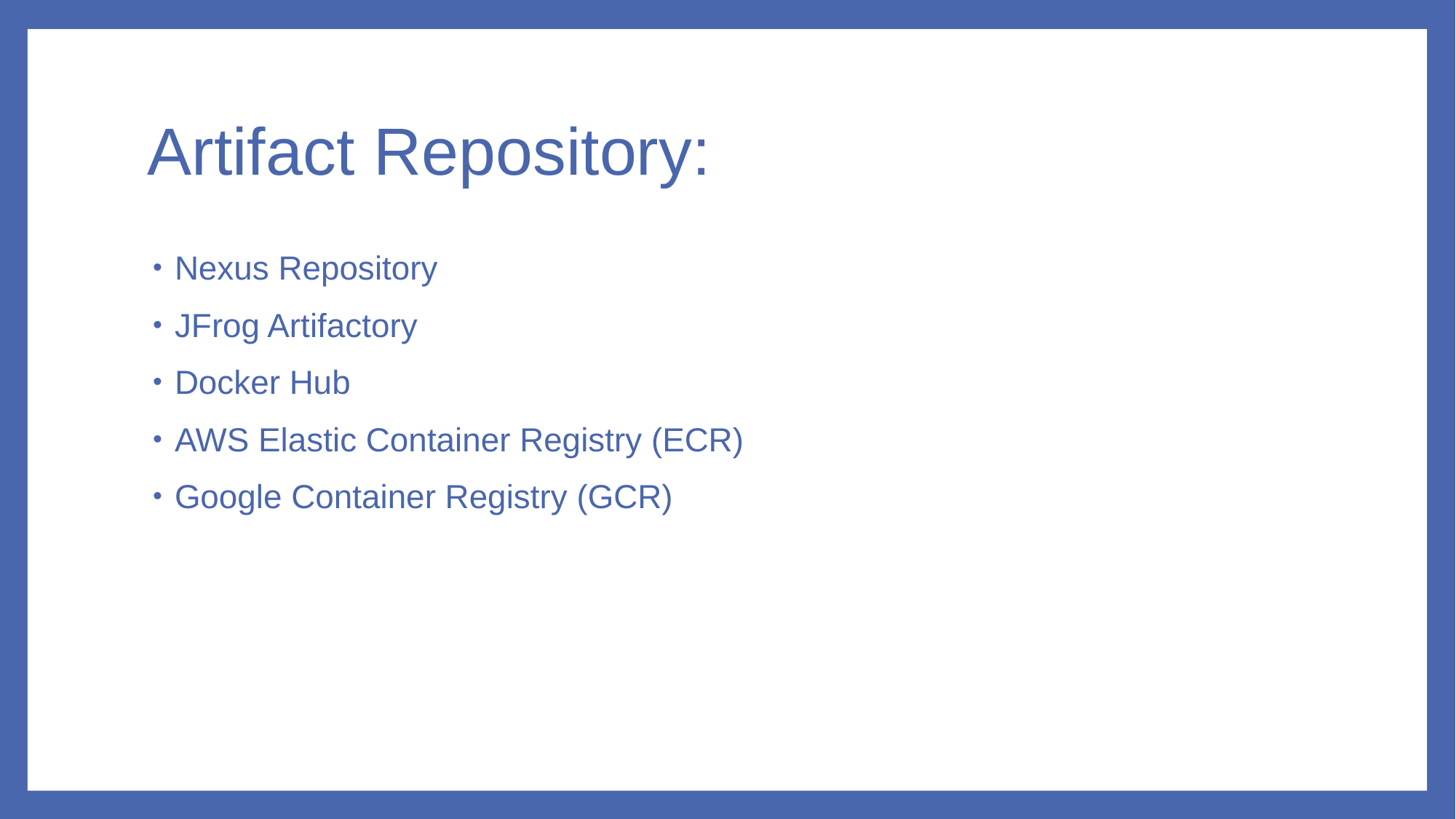

# Artifact Repository:
Nexus Repository
JFrog Artifactory
Docker Hub
AWS Elastic Container Registry (ECR)
Google Container Registry (GCR)